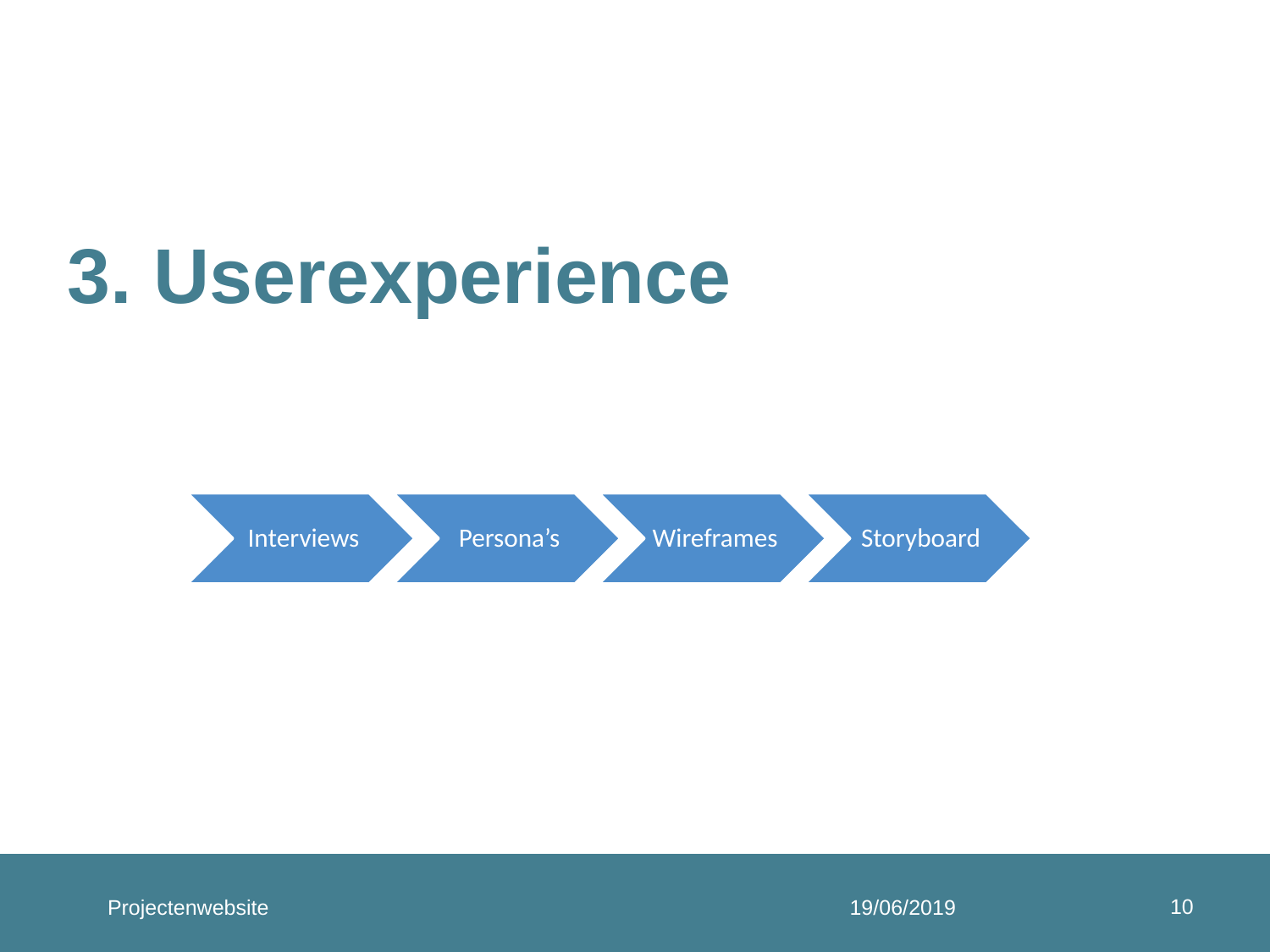

# 3. Userexperience
Interviews
Persona’s
Wireframes
Storyboard

10
Projectenwebsite
19/06/2019